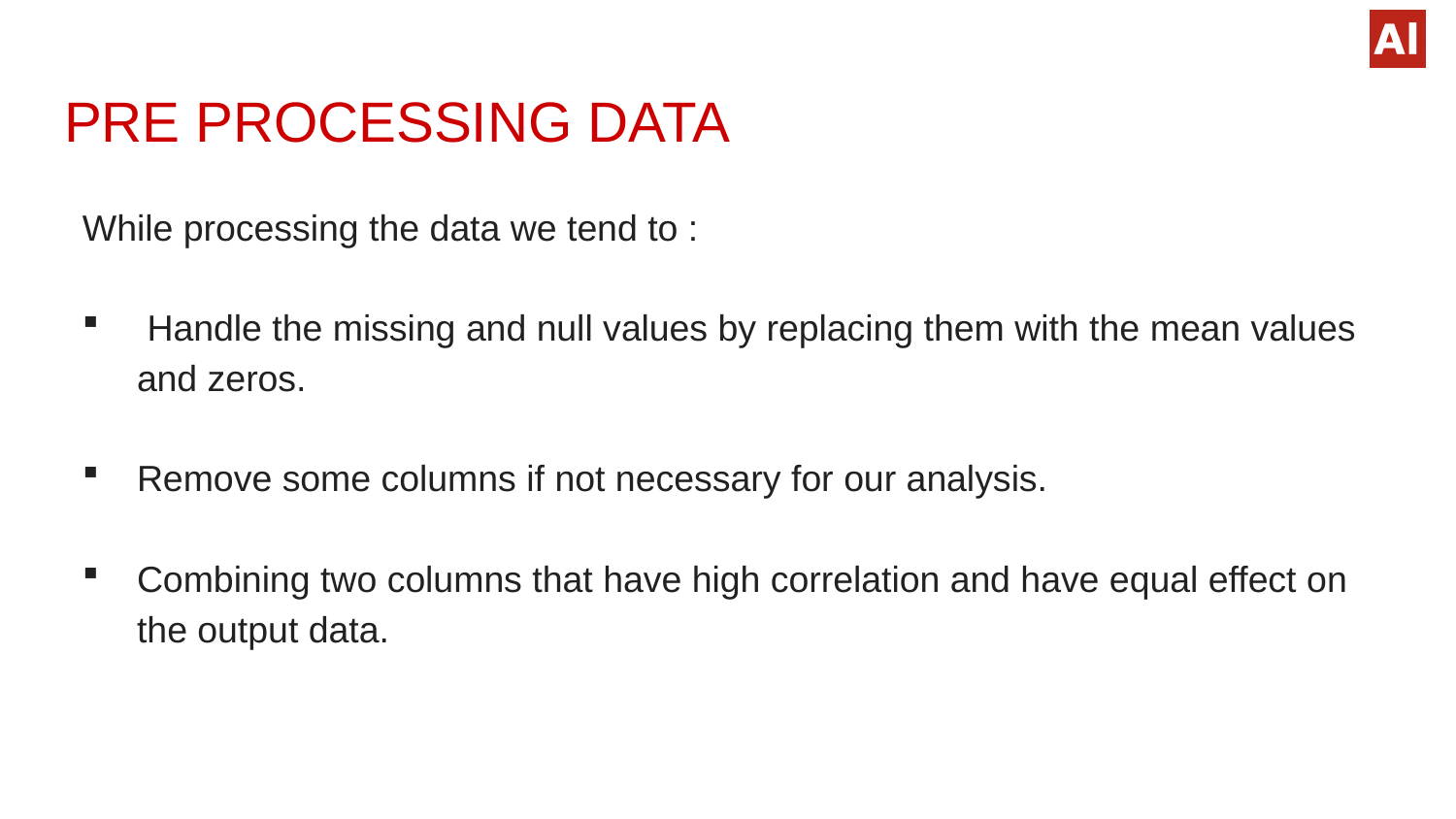

# PRE PROCESSING DATA
While processing the data we tend to :

 Handle the missing and null values by replacing them with the mean values and zeros.

Remove some columns if not necessary for our analysis.

Combining two columns that have high correlation and have equal effect on the output data.